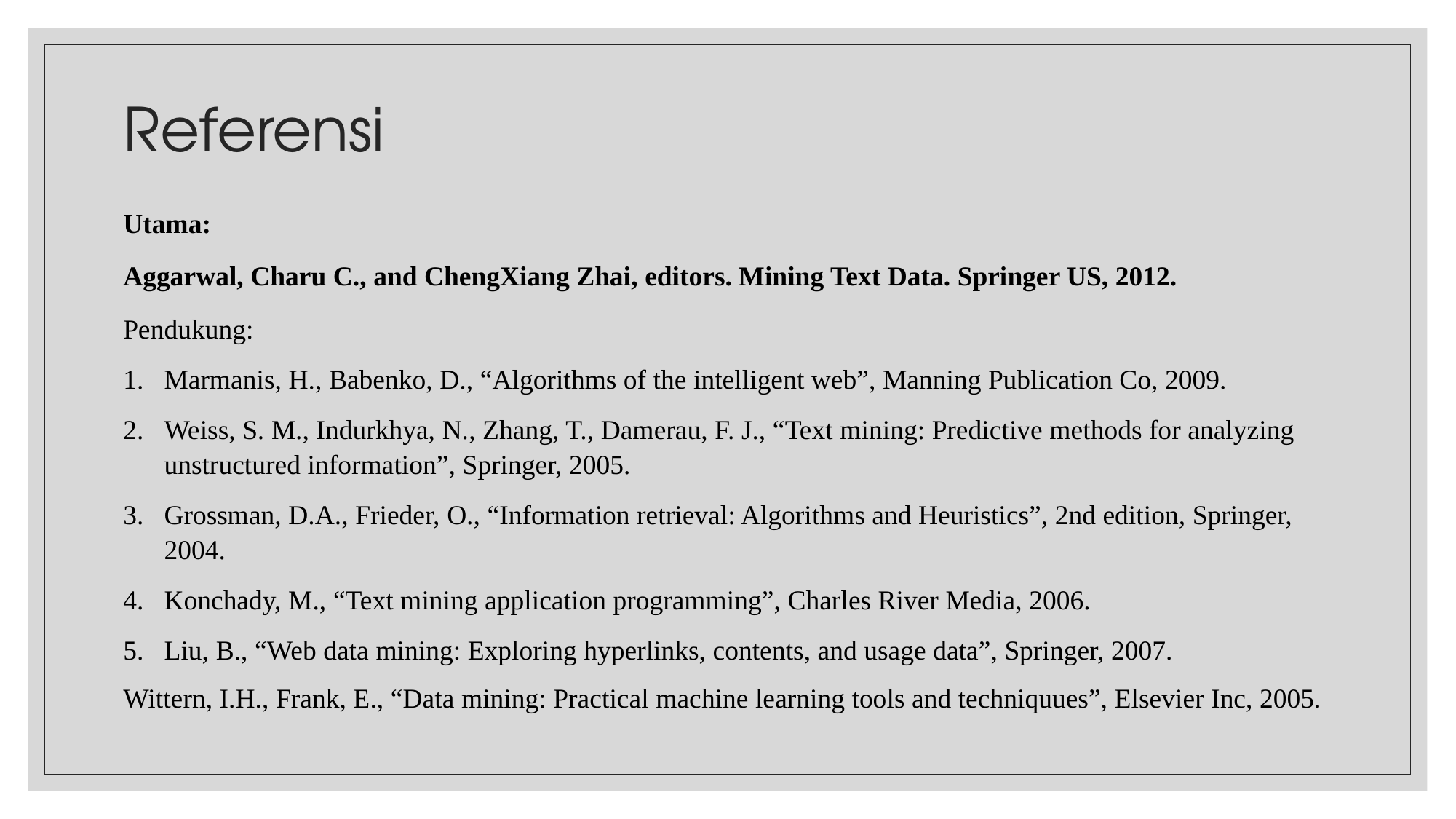

# Referensi
Utama:
Aggarwal, Charu C., and ChengXiang Zhai, editors. Mining Text Data. Springer US, 2012.
Pendukung:
Marmanis, H., Babenko, D., “Algorithms of the intelligent web”, Manning Publication Co, 2009.
Weiss, S. M., Indurkhya, N., Zhang, T., Damerau, F. J., “Text mining: Predictive methods for analyzing unstructured information”, Springer, 2005.
Grossman, D.A., Frieder, O., “Information retrieval: Algorithms and Heuristics”, 2nd edition, Springer, 2004.
Konchady, M., “Text mining application programming”, Charles River Media, 2006.
Liu, B., “Web data mining: Exploring hyperlinks, contents, and usage data”, Springer, 2007.
Wittern, I.H., Frank, E., “Data mining: Practical machine learning tools and techniquues”, Elsevier Inc, 2005.